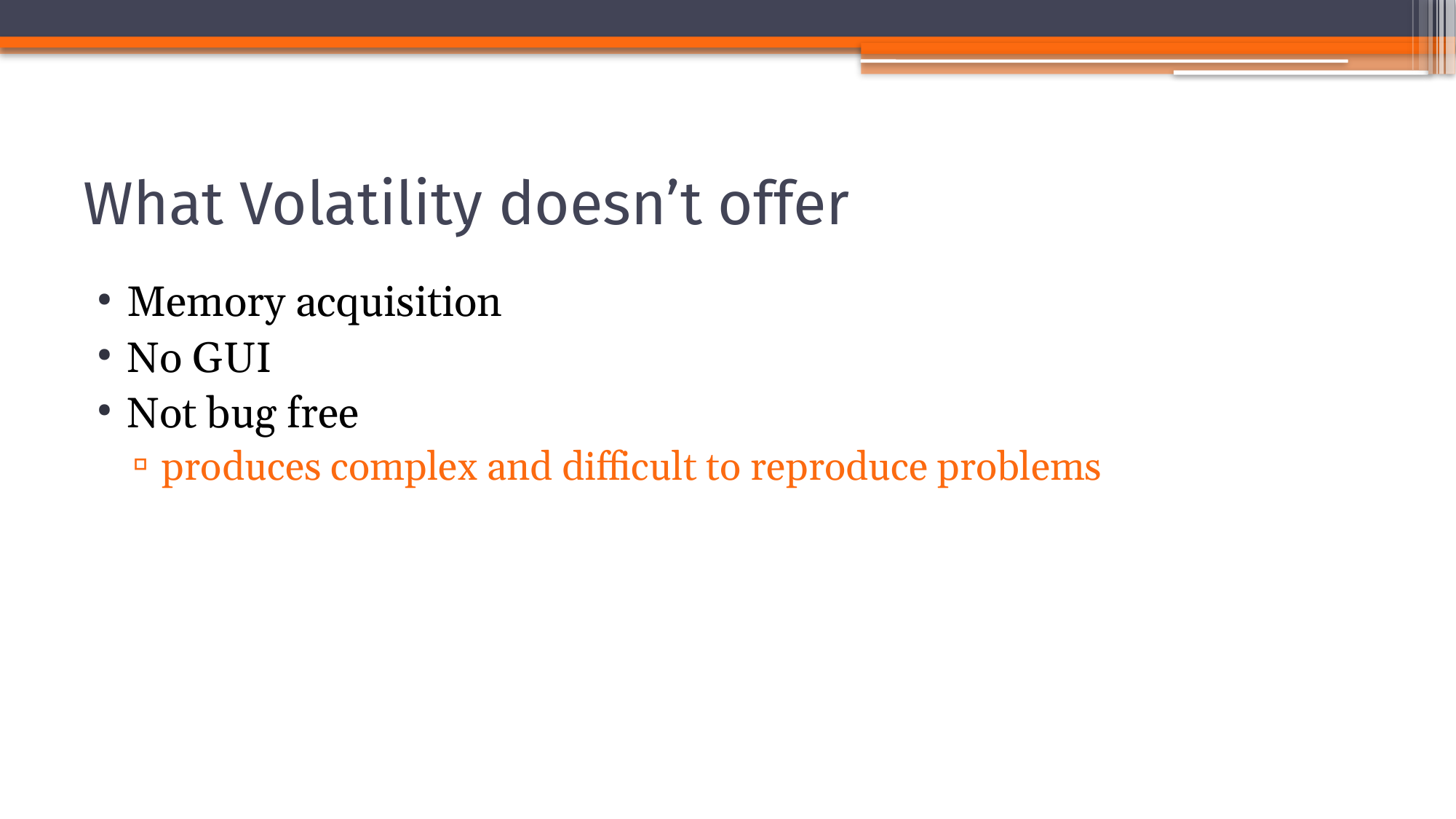

# What Volatility doesn’t offer
Memory acquisition
No GUI
Not bug free
produces complex and difficult to reproduce problems